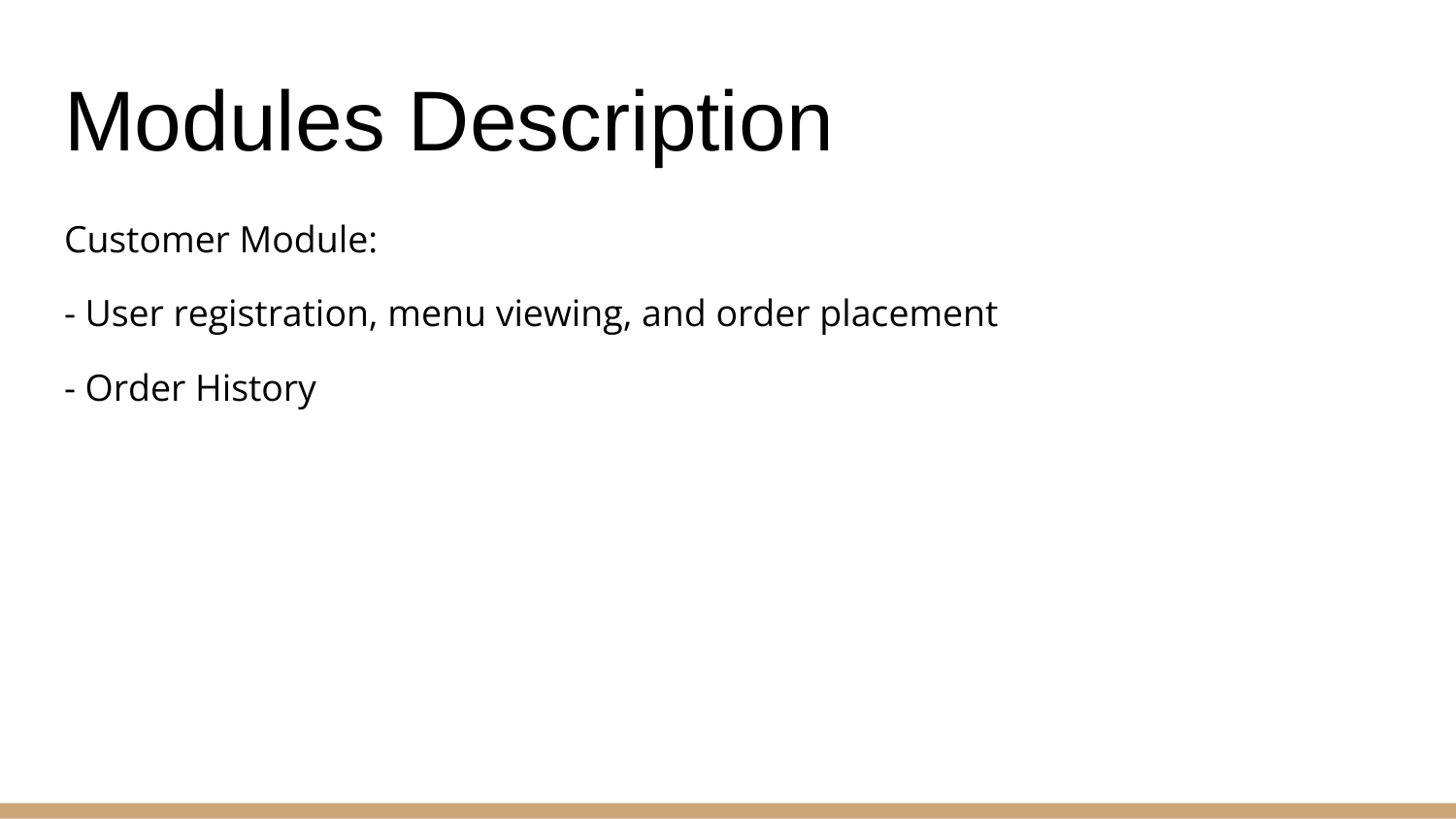

# Modules Description
Customer Module:
- User registration, menu viewing, and order placement
- Order History